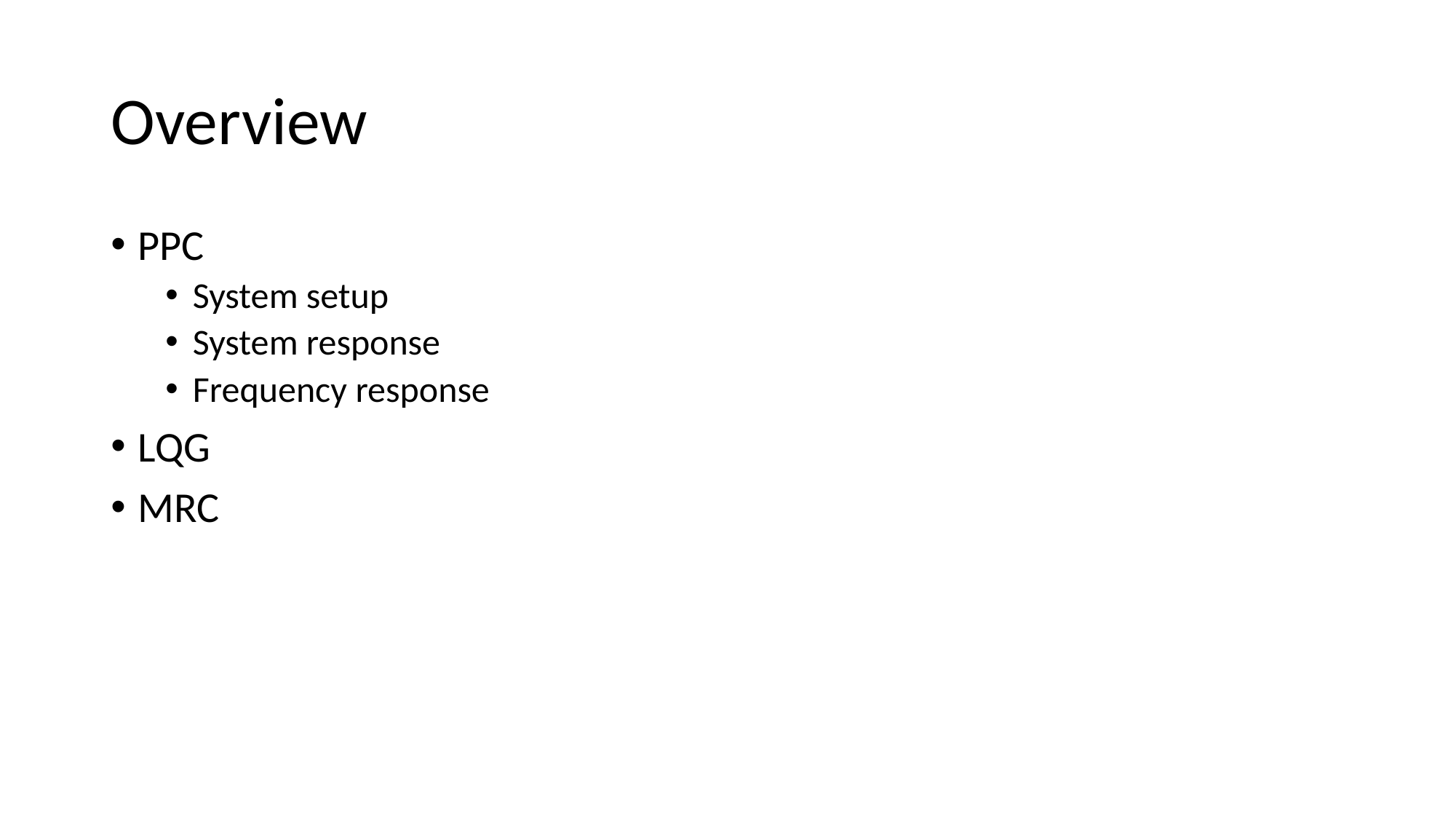

# Overview
PPC
System setup
System response
Frequency response
LQG
MRC